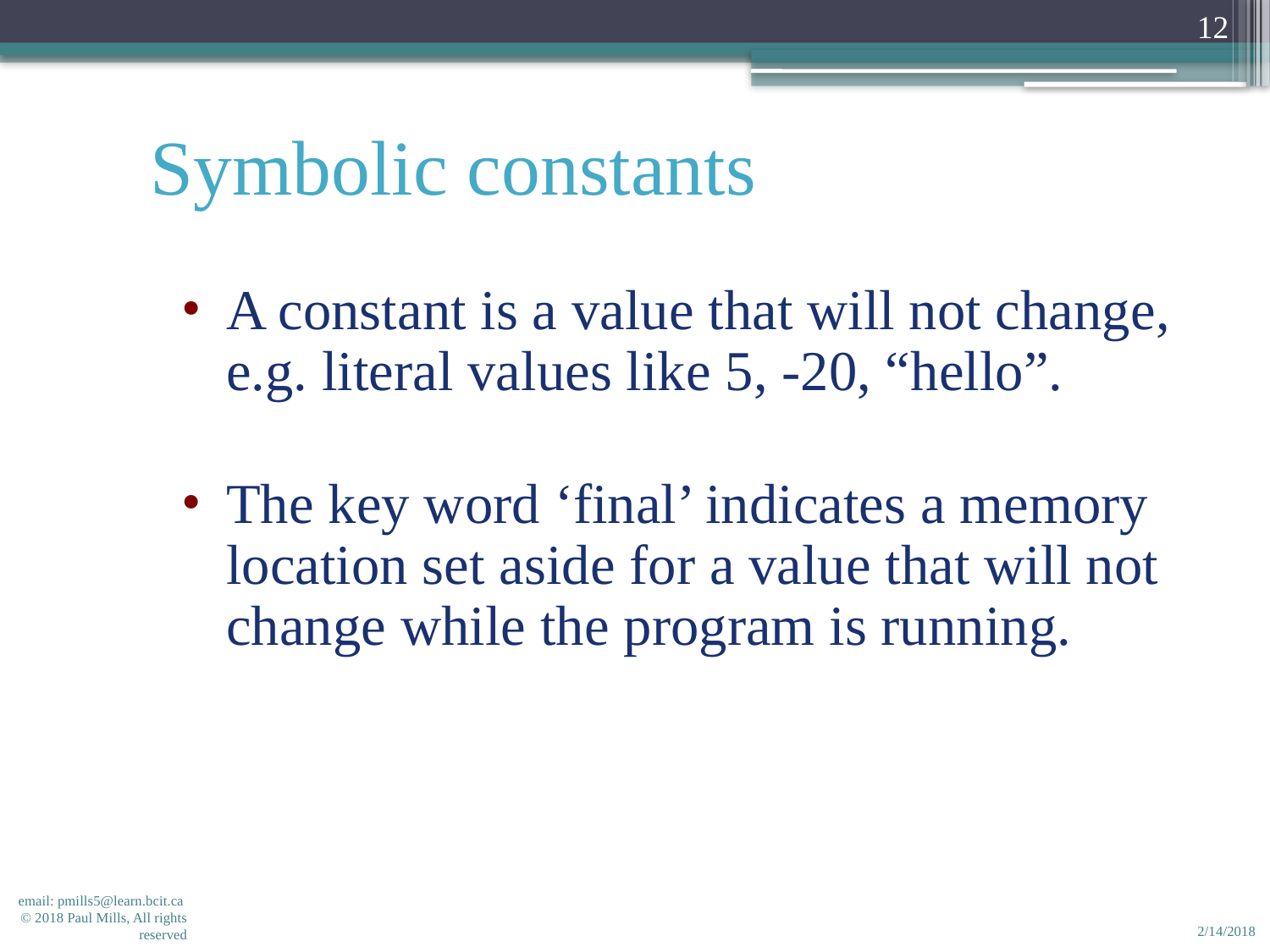

12
# Symbolic constants
A constant is a value that will not change, e.g. literal values like 5, -20, “hello”.

The key word ‘final’ indicates a memory location set aside for a value that will not change while the program is running.

email: pmills5@learn.bcit.ca  © 2018 Paul Mills, All rights reserved
2/14/2018